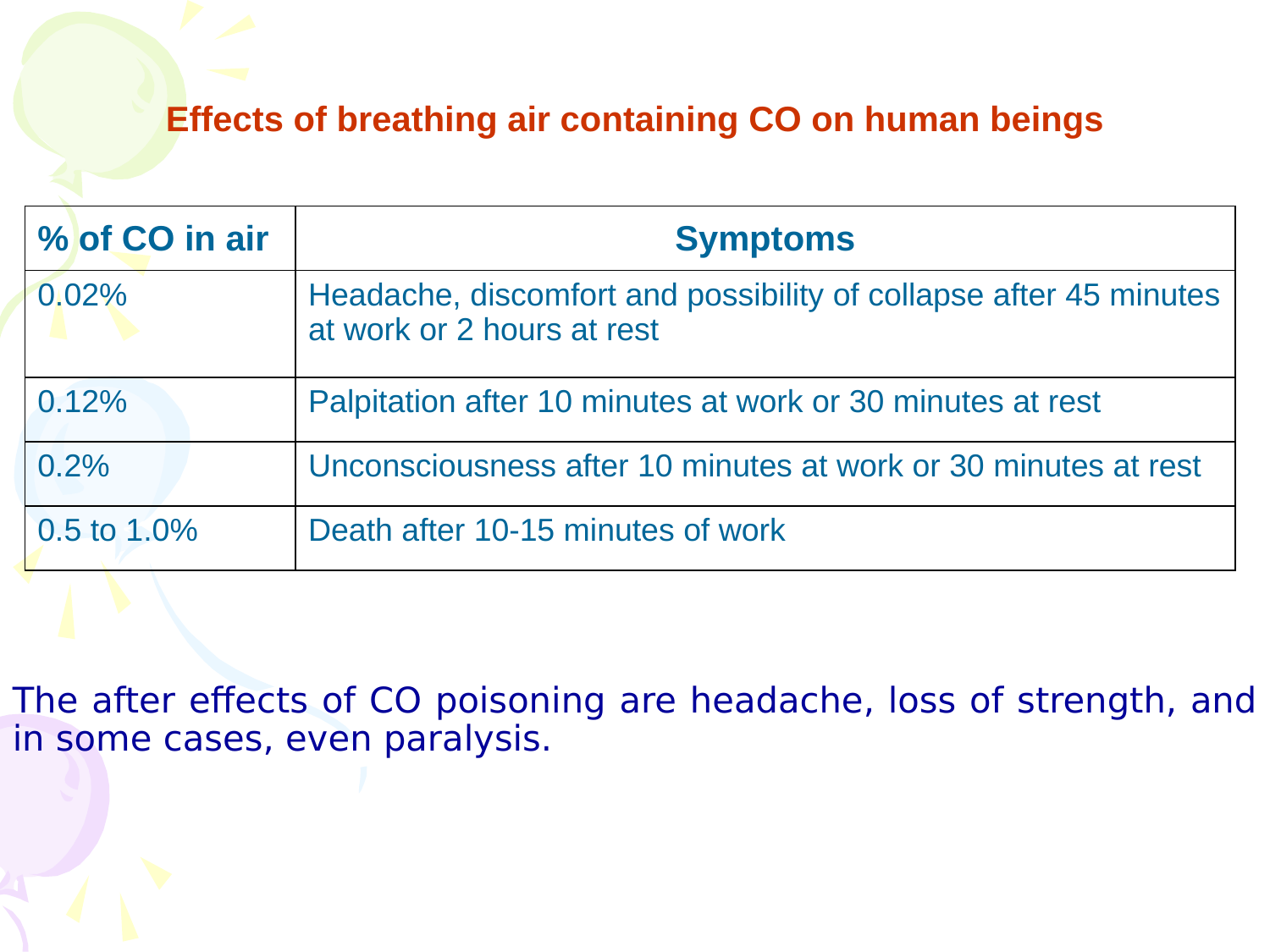

Effects of breathing air containing CO on human beings

| % of CO in air | Symptoms |
| --- | --- |
| 0.02% | Headache, discomfort and possibility of collapse after 45 minutes at work or 2 hours at rest |
| 0.12% | Palpitation after 10 minutes at work or 30 minutes at rest |
| 0.2% | Unconsciousness after 10 minutes at work or 30 minutes at rest |
| 0.5 to 1.0% | Death after 10-15 minutes of work |
The after effects of CO poisoning are headache, loss of strength, and in some cases, even paralysis.